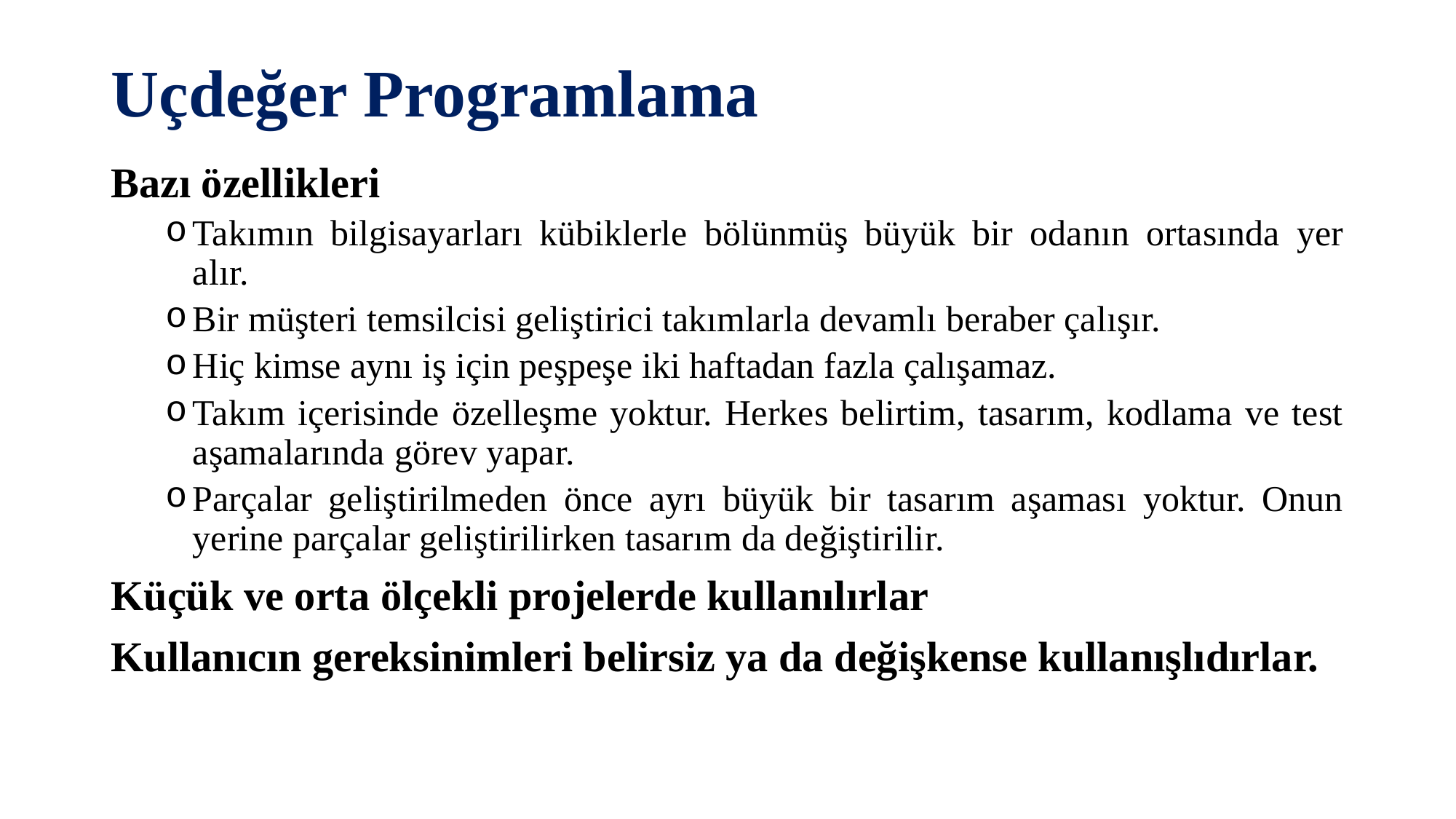

# Uçdeğer Programlama
Bazı özellikleri
Takımın bilgisayarları kübiklerle bölünmüş büyük bir odanın ortasında yer alır.
Bir müşteri temsilcisi geliştirici takımlarla devamlı beraber çalışır.
Hiç kimse aynı iş için peşpeşe iki haftadan fazla çalışamaz.
Takım içerisinde özelleşme yoktur. Herkes belirtim, tasarım, kodlama ve test aşamalarında görev yapar.
Parçalar geliştirilmeden önce ayrı büyük bir tasarım aşaması yoktur. Onun yerine parçalar geliştirilirken tasarım da değiştirilir.
Küçük ve orta ölçekli projelerde kullanılırlar
Kullanıcın gereksinimleri belirsiz ya da değişkense kullanışlıdırlar.